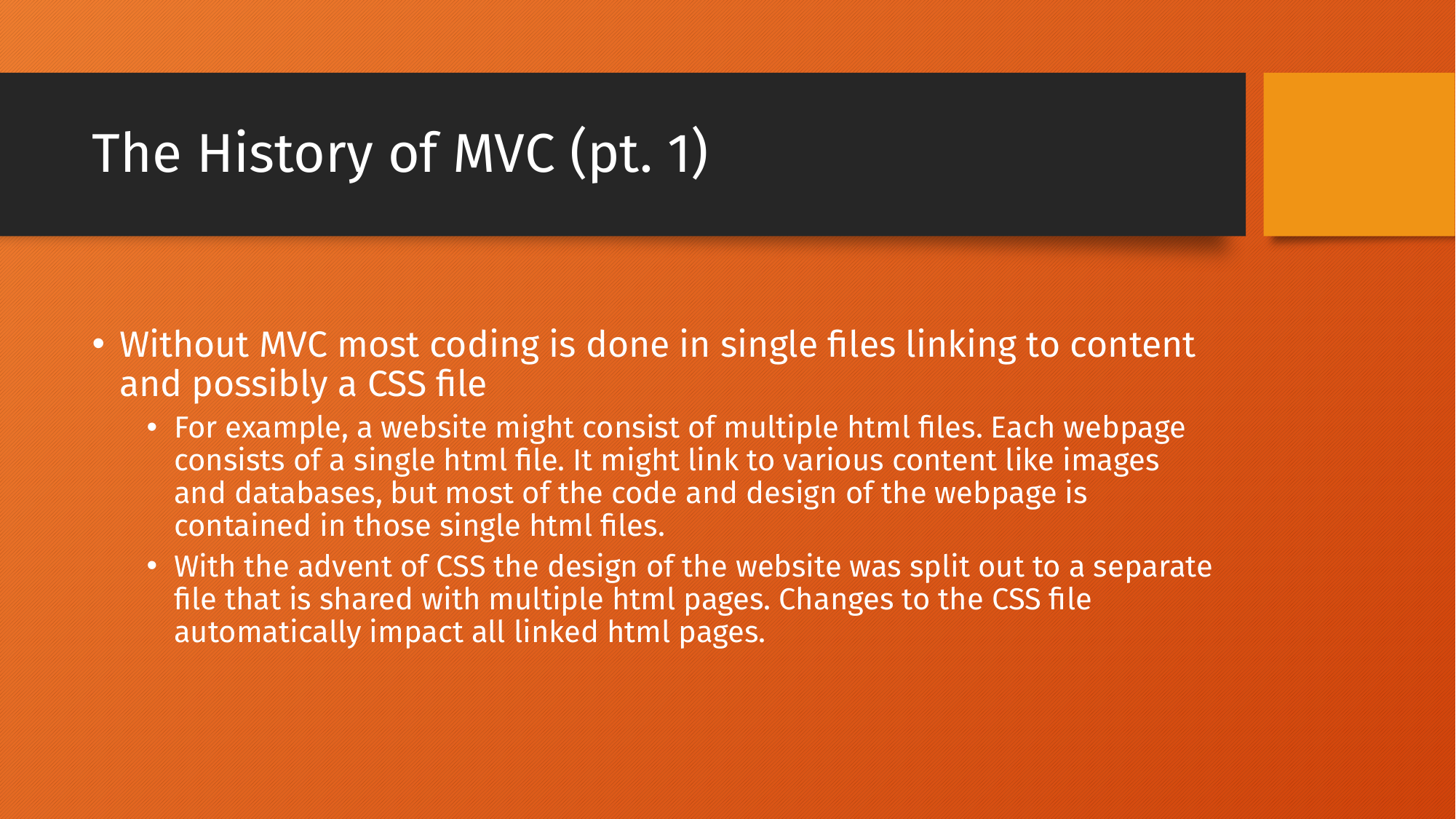

# The History of MVC (pt. 1)
Without MVC most coding is done in single files linking to content and possibly a CSS file
For example, a website might consist of multiple html files. Each webpage consists of a single html file. It might link to various content like images and databases, but most of the code and design of the webpage is contained in those single html files.
With the advent of CSS the design of the website was split out to a separate file that is shared with multiple html pages. Changes to the CSS file automatically impact all linked html pages.